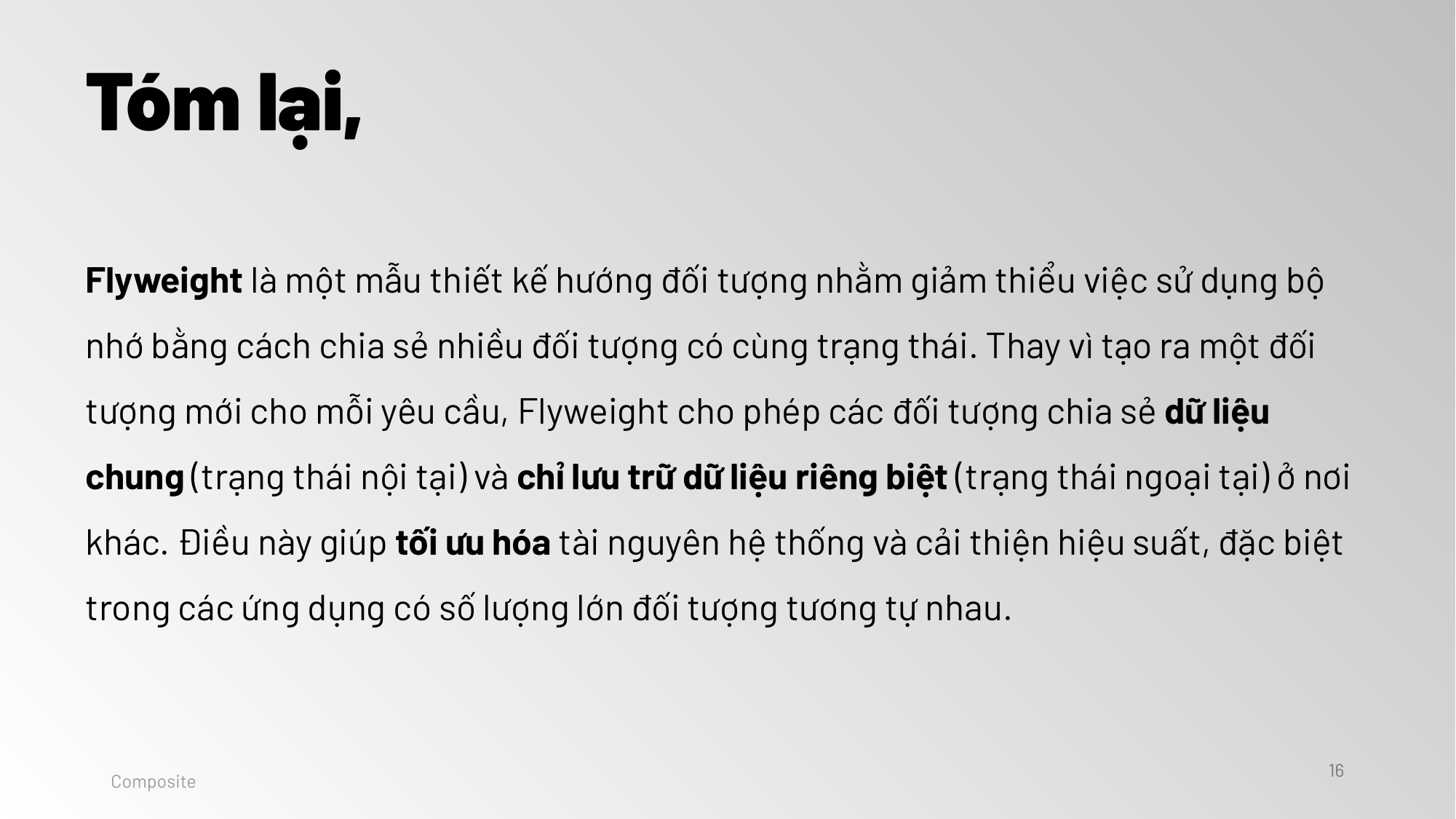

Tóm lại,
Flyweight là một mẫu thiết kế hướng đối tượng nhằm giảm thiểu việc sử dụng bộ nhớ bằng cách chia sẻ nhiều đối tượng có cùng trạng thái. Thay vì tạo ra một đối tượng mới cho mỗi yêu cầu, Flyweight cho phép các đối tượng chia sẻ dữ liệu chung (trạng thái nội tại) và chỉ lưu trữ dữ liệu riêng biệt (trạng thái ngoại tại) ở nơi khác. Điều này giúp tối ưu hóa tài nguyên hệ thống và cải thiện hiệu suất, đặc biệt trong các ứng dụng có số lượng lớn đối tượng tương tự nhau.
16
Composite